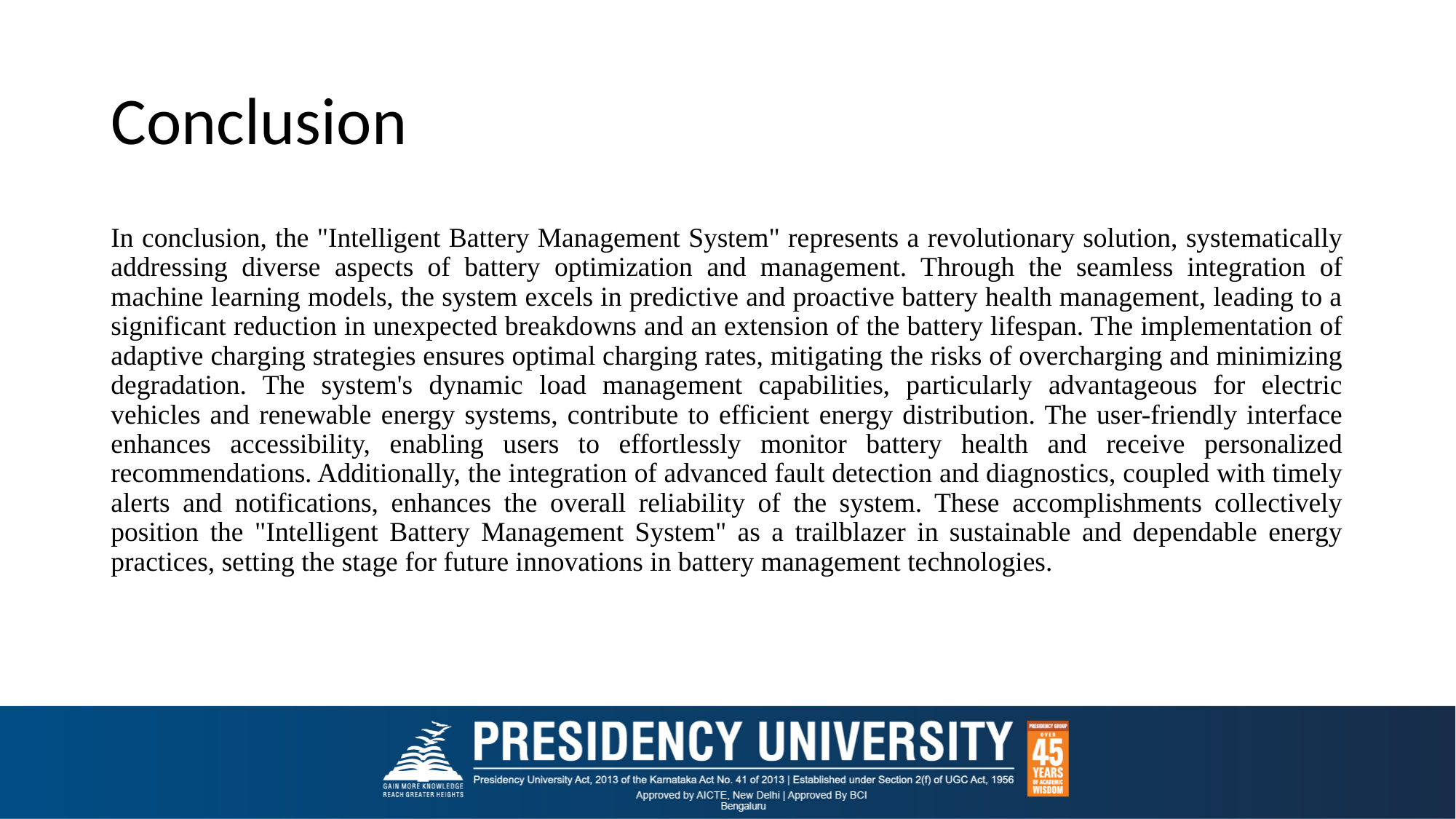

# Conclusion
In conclusion, the "Intelligent Battery Management System" represents a revolutionary solution, systematically addressing diverse aspects of battery optimization and management. Through the seamless integration of machine learning models, the system excels in predictive and proactive battery health management, leading to a significant reduction in unexpected breakdowns and an extension of the battery lifespan. The implementation of adaptive charging strategies ensures optimal charging rates, mitigating the risks of overcharging and minimizing degradation. The system's dynamic load management capabilities, particularly advantageous for electric vehicles and renewable energy systems, contribute to efficient energy distribution. The user-friendly interface enhances accessibility, enabling users to effortlessly monitor battery health and receive personalized recommendations. Additionally, the integration of advanced fault detection and diagnostics, coupled with timely alerts and notifications, enhances the overall reliability of the system. These accomplishments collectively position the "Intelligent Battery Management System" as a trailblazer in sustainable and dependable energy practices, setting the stage for future innovations in battery management technologies.